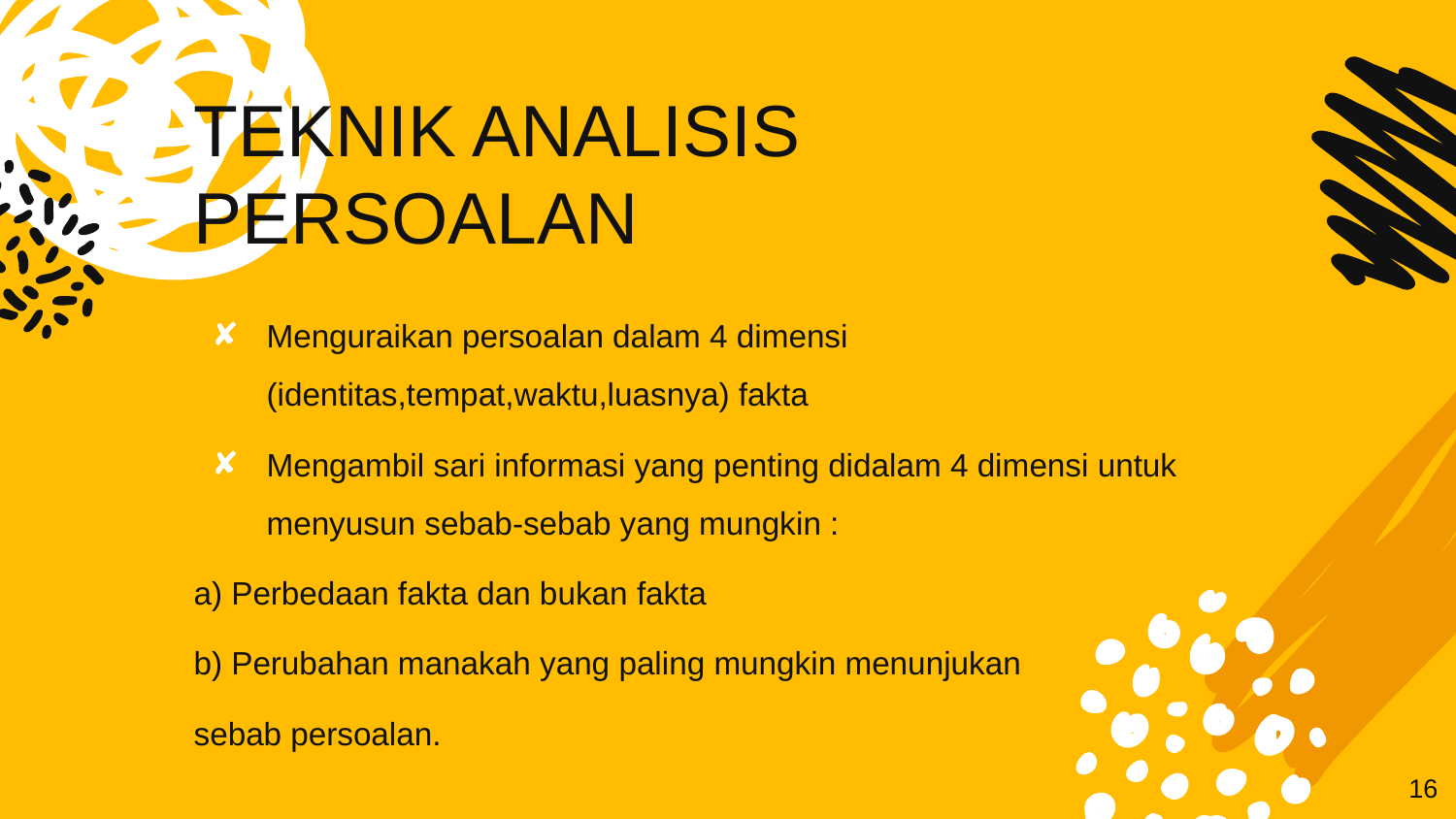

# TEKNIK ANALISIS PERSOALAN
Menguraikan persoalan dalam 4 dimensi (identitas,tempat,waktu,luasnya) fakta
Mengambil sari informasi yang penting didalam 4 dimensi untuk menyusun sebab-sebab yang mungkin :
a) Perbedaan fakta dan bukan fakta
b) Perubahan manakah yang paling mungkin menunjukan
sebab persoalan.

16